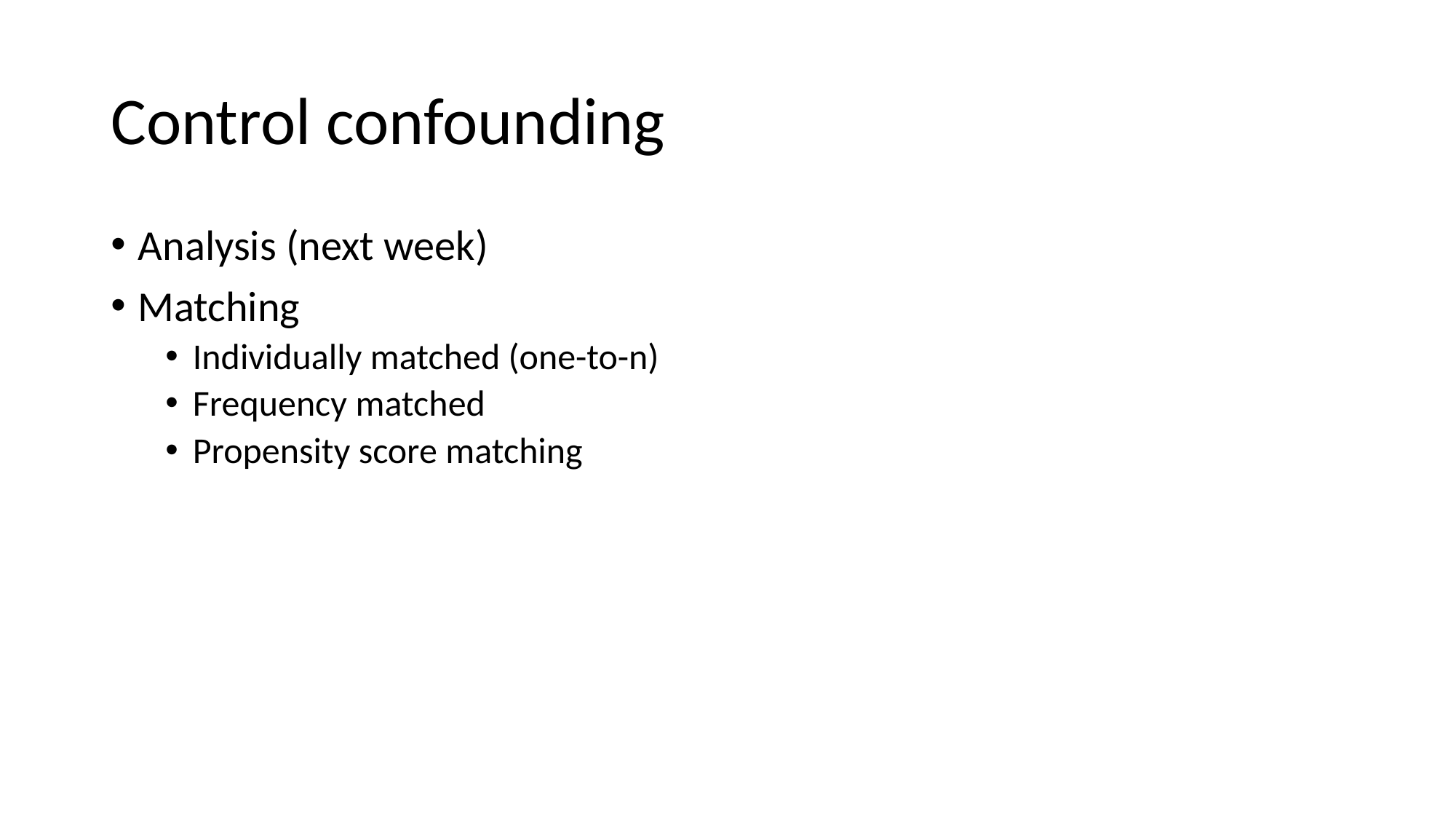

# Control confounding
Analysis (next week)
Matching
Individually matched (one-to-n)
Frequency matched
Propensity score matching